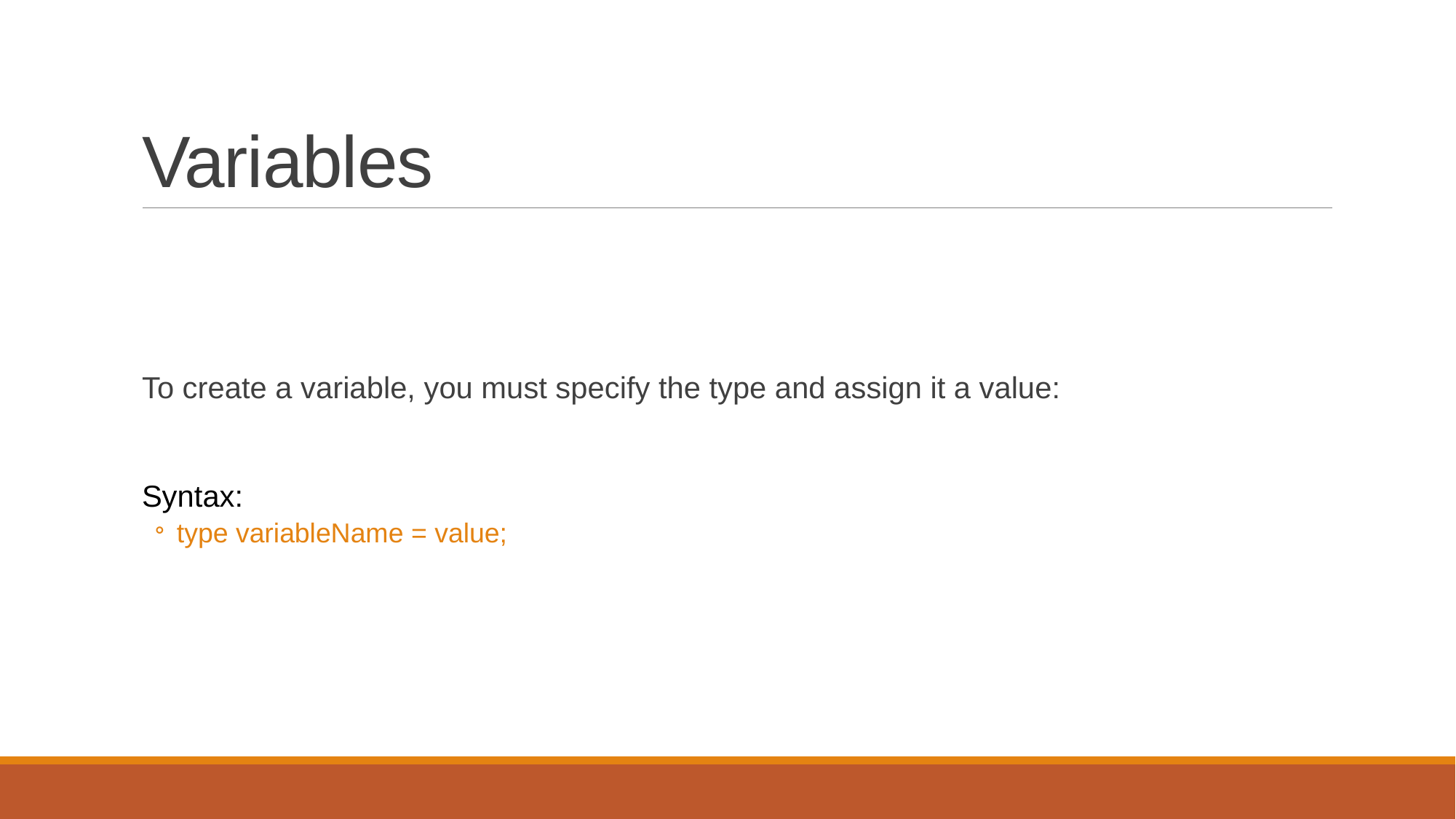

# Variables
To create a variable, you must specify the type and assign it a value:

Syntax:
type variableName = value;